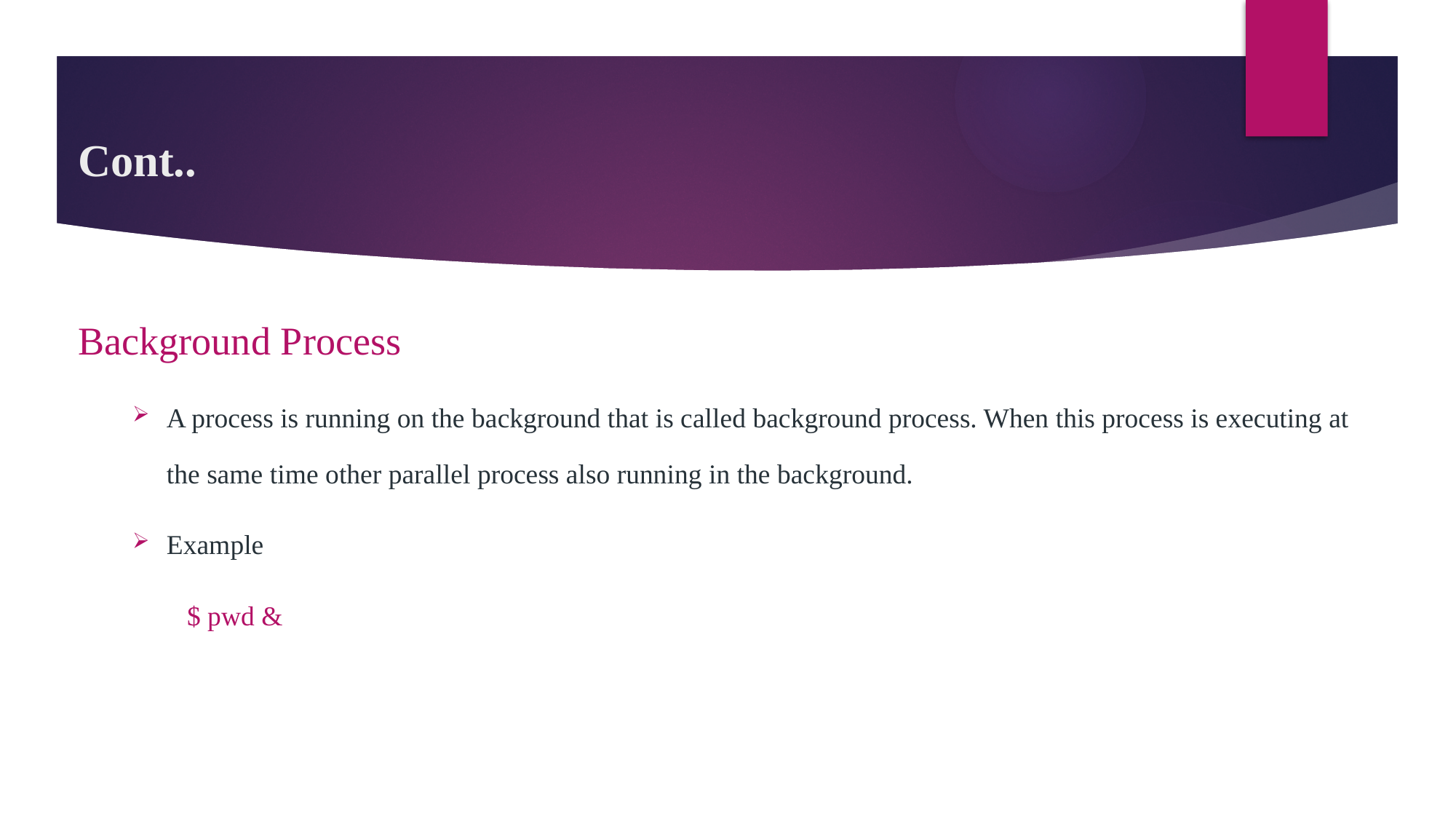

# Cont..
Background Process
A process is running on the background that is called background process. When this process is executing at the same time other parallel process also running in the background.
Example
$ pwd &